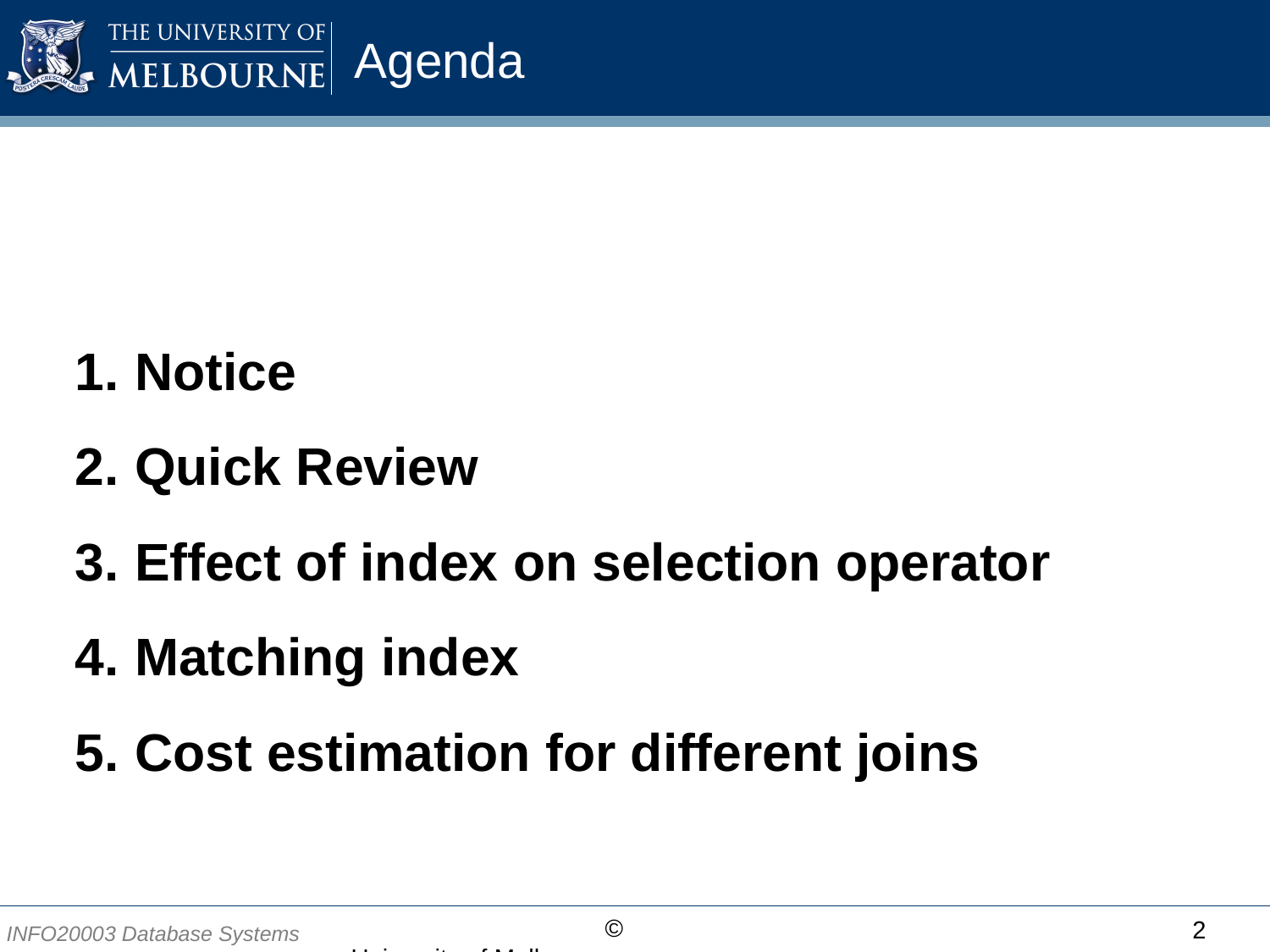

# Agenda

Notice
Quick Review
Effect of index on selection operator
Matching index
Cost estimation for different joins
2